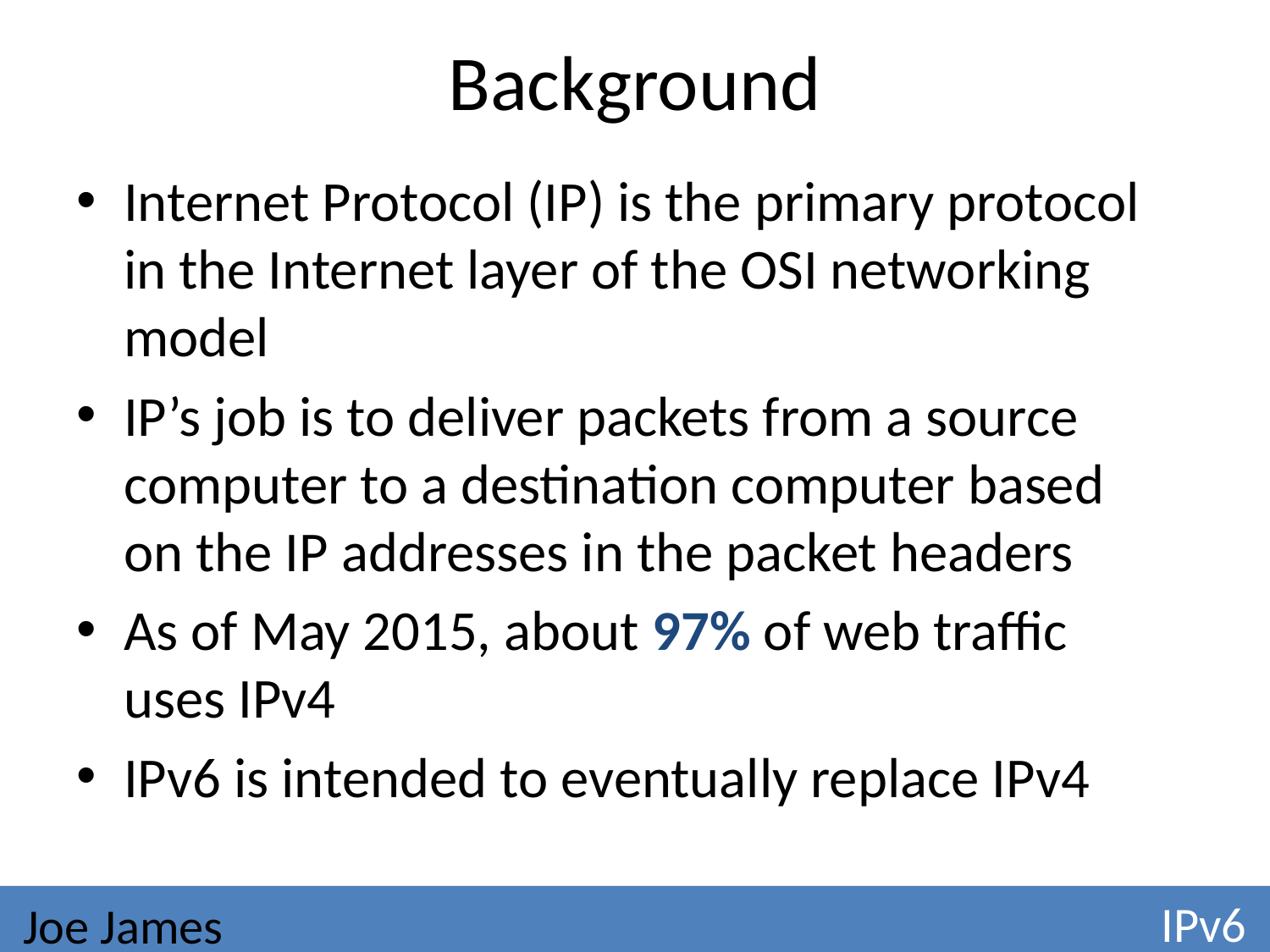

# Background
Internet Protocol (IP) is the primary protocol in the Internet layer of the OSI networking model
IP’s job is to deliver packets from a source computer to a destination computer based on the IP addresses in the packet headers
As of May 2015, about 97% of web traffic uses IPv4
IPv6 is intended to eventually replace IPv4